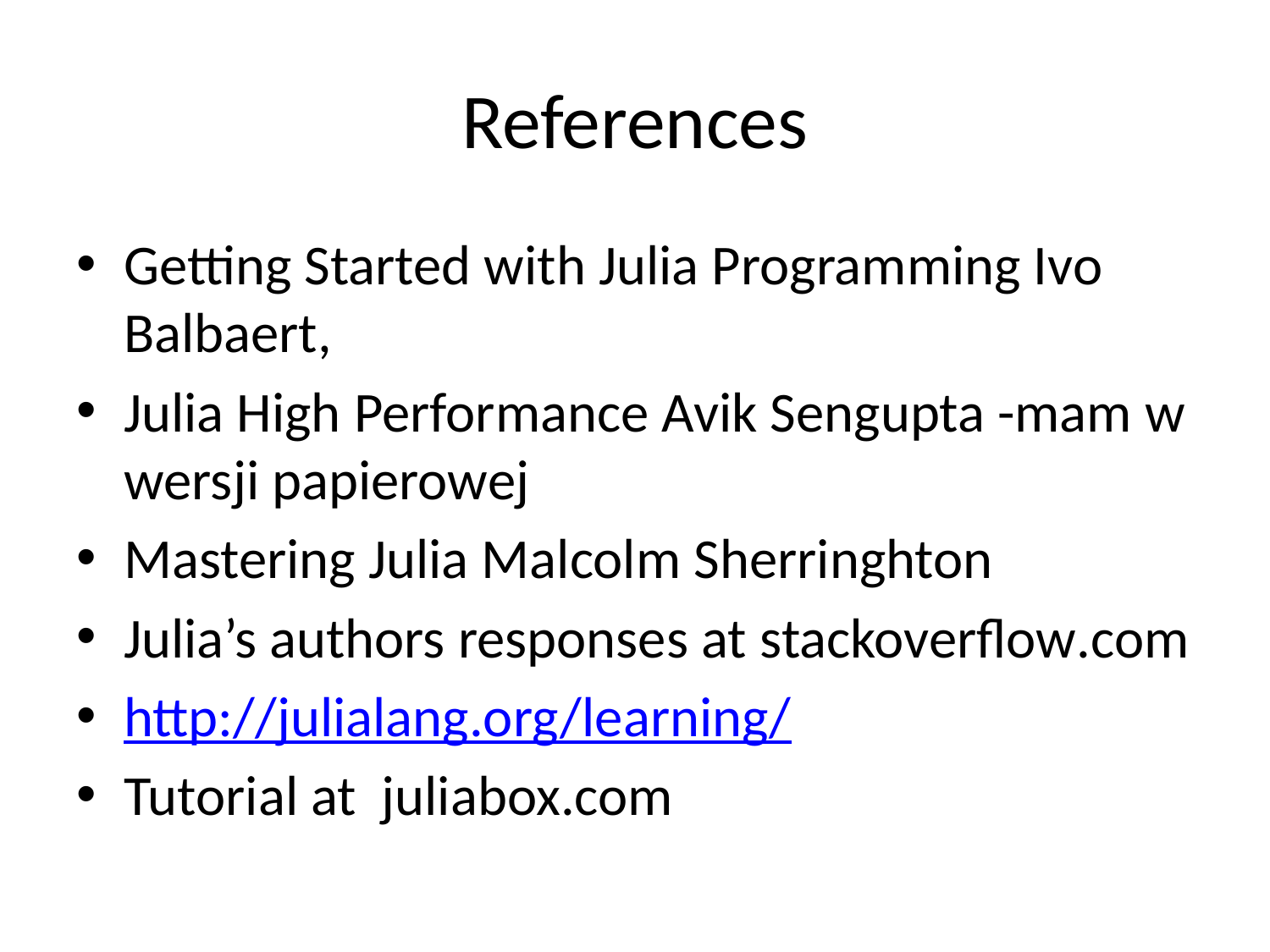

# References
Getting Started with Julia Programming Ivo Balbaert,
Julia High Performance Avik Sengupta -mam w wersji papierowej
Mastering Julia Malcolm Sherringhton
Julia’s authors responses at stackoverflow.com
http://julialang.org/learning/
Tutorial at  juliabox.com